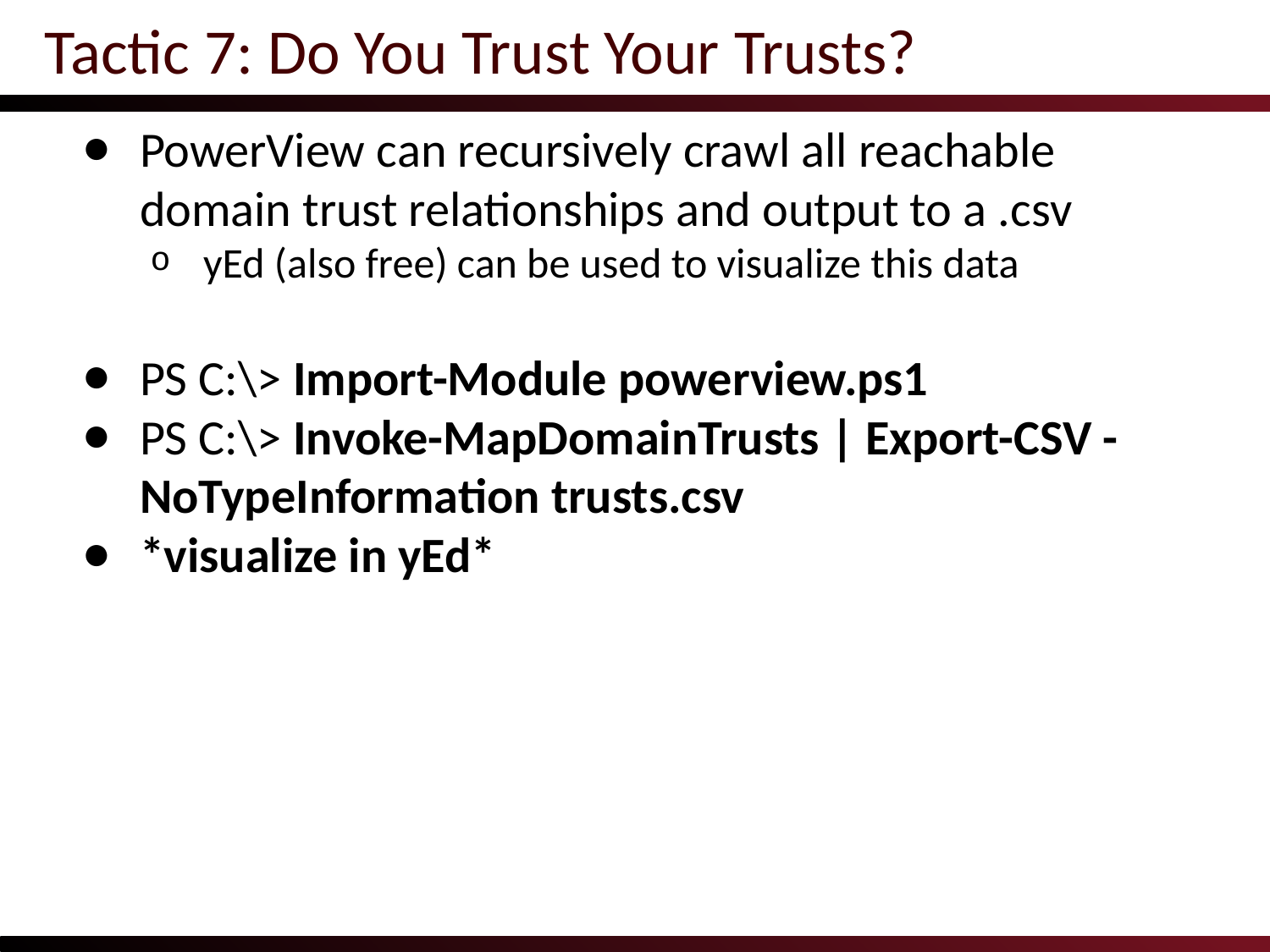

# Tactic 7: Do You Trust Your Trusts?
PowerView can recursively crawl all reachable domain trust relationships and output to a .csv
yEd (also free) can be used to visualize this data

PS C:\> Import-Module powerview.ps1
PS C:\> Invoke-MapDomainTrusts | Export-CSV -NoTypeInformation trusts.csv
*visualize in yEd*